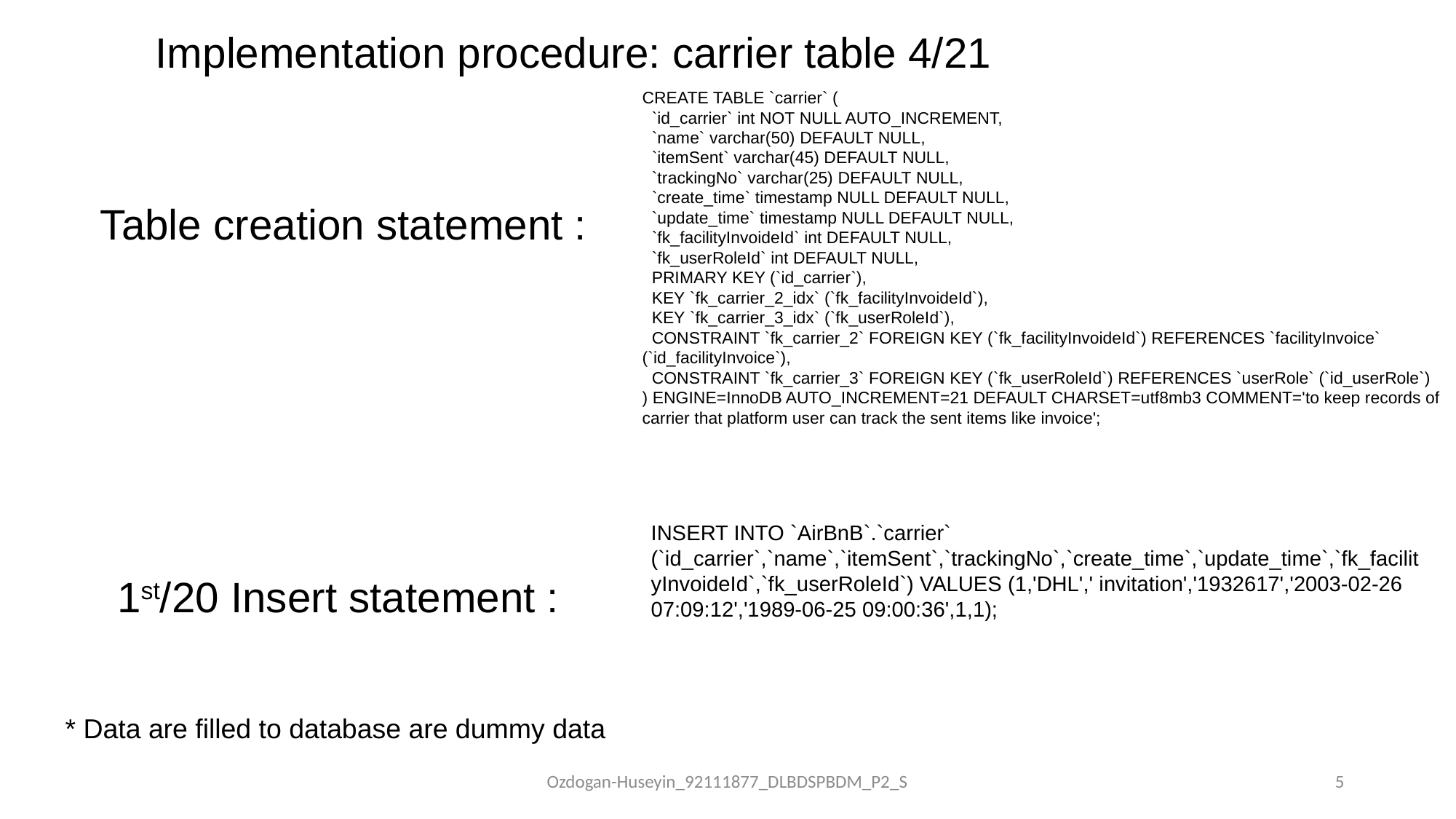

# Implementation procedure: carrier table 4/21
CREATE TABLE `carrier` (
  `id_carrier` int NOT NULL AUTO_INCREMENT,
  `name` varchar(50) DEFAULT NULL,
  `itemSent` varchar(45) DEFAULT NULL,
  `trackingNo` varchar(25) DEFAULT NULL,
  `create_time` timestamp NULL DEFAULT NULL,
  `update_time` timestamp NULL DEFAULT NULL,
  `fk_facilityInvoideId` int DEFAULT NULL,
  `fk_userRoleId` int DEFAULT NULL,
  PRIMARY KEY (`id_carrier`),
  KEY `fk_carrier_2_idx` (`fk_facilityInvoideId`),
  KEY `fk_carrier_3_idx` (`fk_userRoleId`),
  CONSTRAINT `fk_carrier_2` FOREIGN KEY (`fk_facilityInvoideId`) REFERENCES `facilityInvoice` (`id_facilityInvoice`),
  CONSTRAINT `fk_carrier_3` FOREIGN KEY (`fk_userRoleId`) REFERENCES `userRole` (`id_userRole`)
) ENGINE=InnoDB AUTO_INCREMENT=21 DEFAULT CHARSET=utf8mb3 COMMENT='to keep records of carrier that platform user can track the sent items like invoice';
Table creation statement :
INSERT INTO `AirBnB`.`carrier` (`id_carrier`,`name`,`itemSent`,`trackingNo`,`create_time`,`update_time`,`fk_facilityInvoideId`,`fk_userRoleId`) VALUES (1,'DHL',' invitation','1932617','2003-02-26 07:09:12','1989-06-25 09:00:36',1,1);

1st/20 Insert statement :
* Data are filled to database are dummy data
Ozdogan-Huseyin_92111877_DLBDSPBDM_P2_S
5